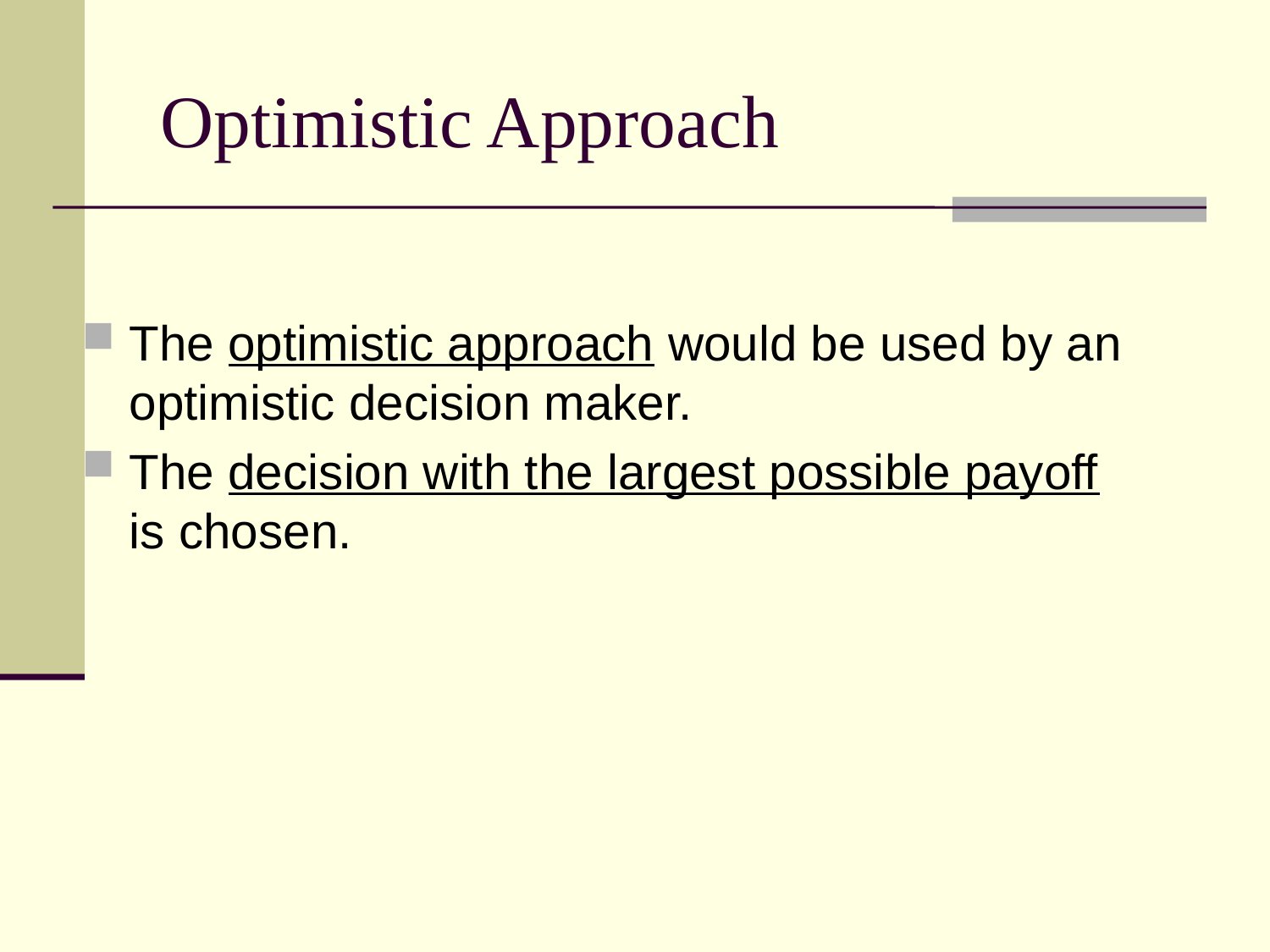

# Optimistic Approach
The optimistic approach would be used by an optimistic decision maker.
The decision with the largest possible payoff is chosen.